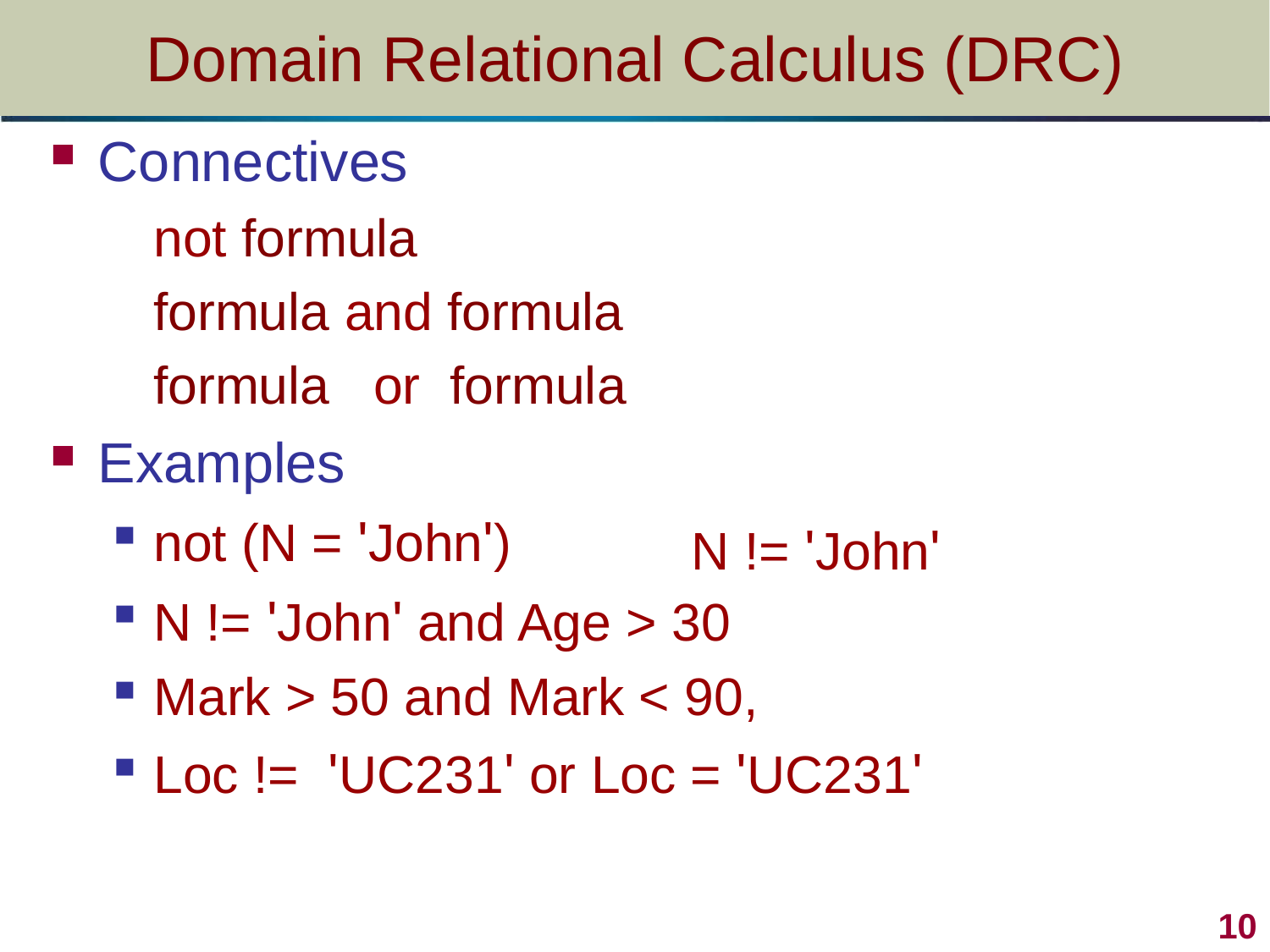

# Domain Relational Calculus (DRC)
Connectives
	not formula
	formula and formula
	formula   or  formula
Examples
not (N = 'John')
N != 'John' and Age > 30
Mark > 50 and Mark < 90,
Loc !=  'UC231' or Loc = 'UC231'

N != 'John'
10